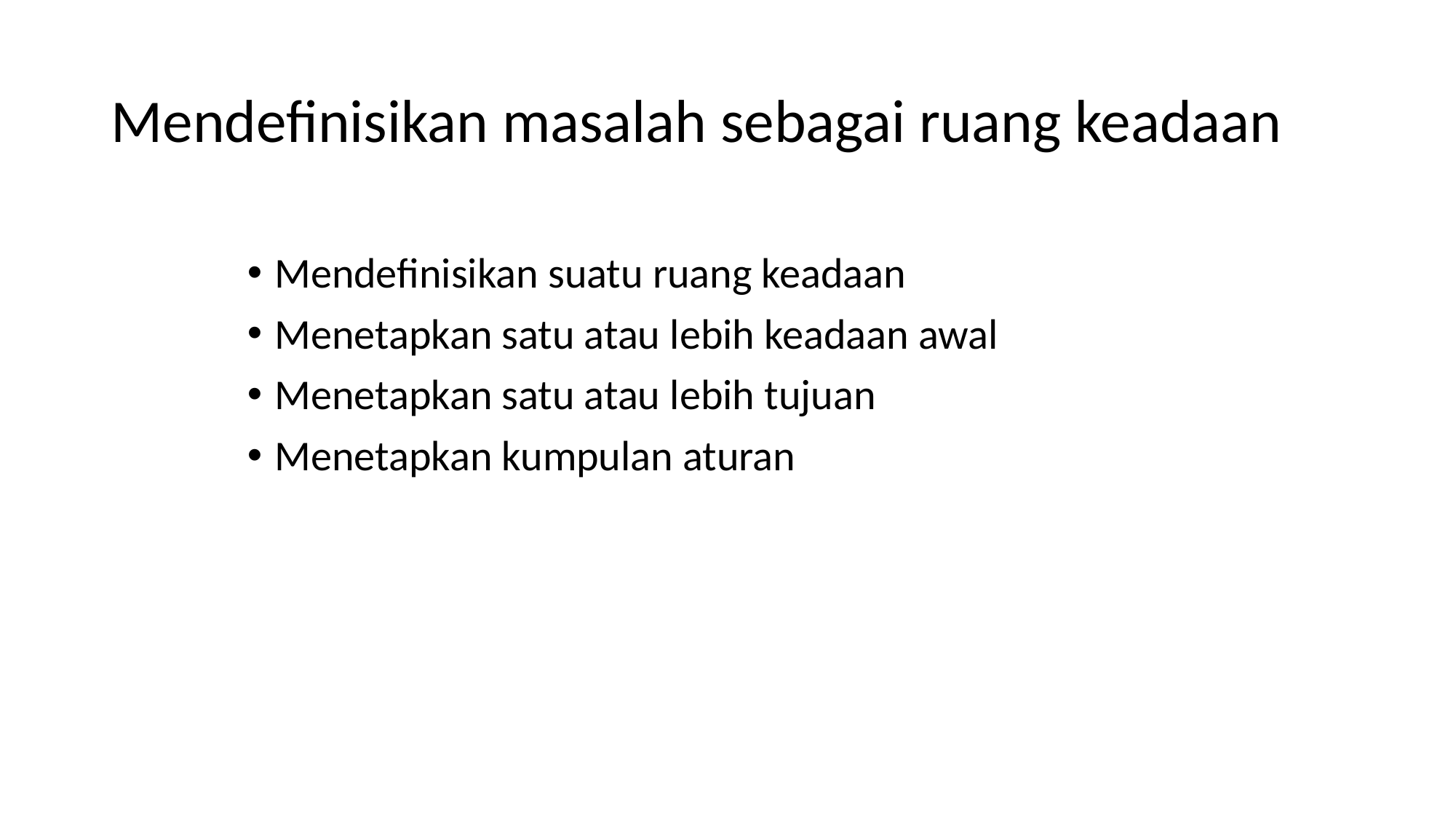

# Mendefinisikan masalah sebagai ruang keadaan
Mendefinisikan suatu ruang keadaan
Menetapkan satu atau lebih keadaan awal
Menetapkan satu atau lebih tujuan
Menetapkan kumpulan aturan